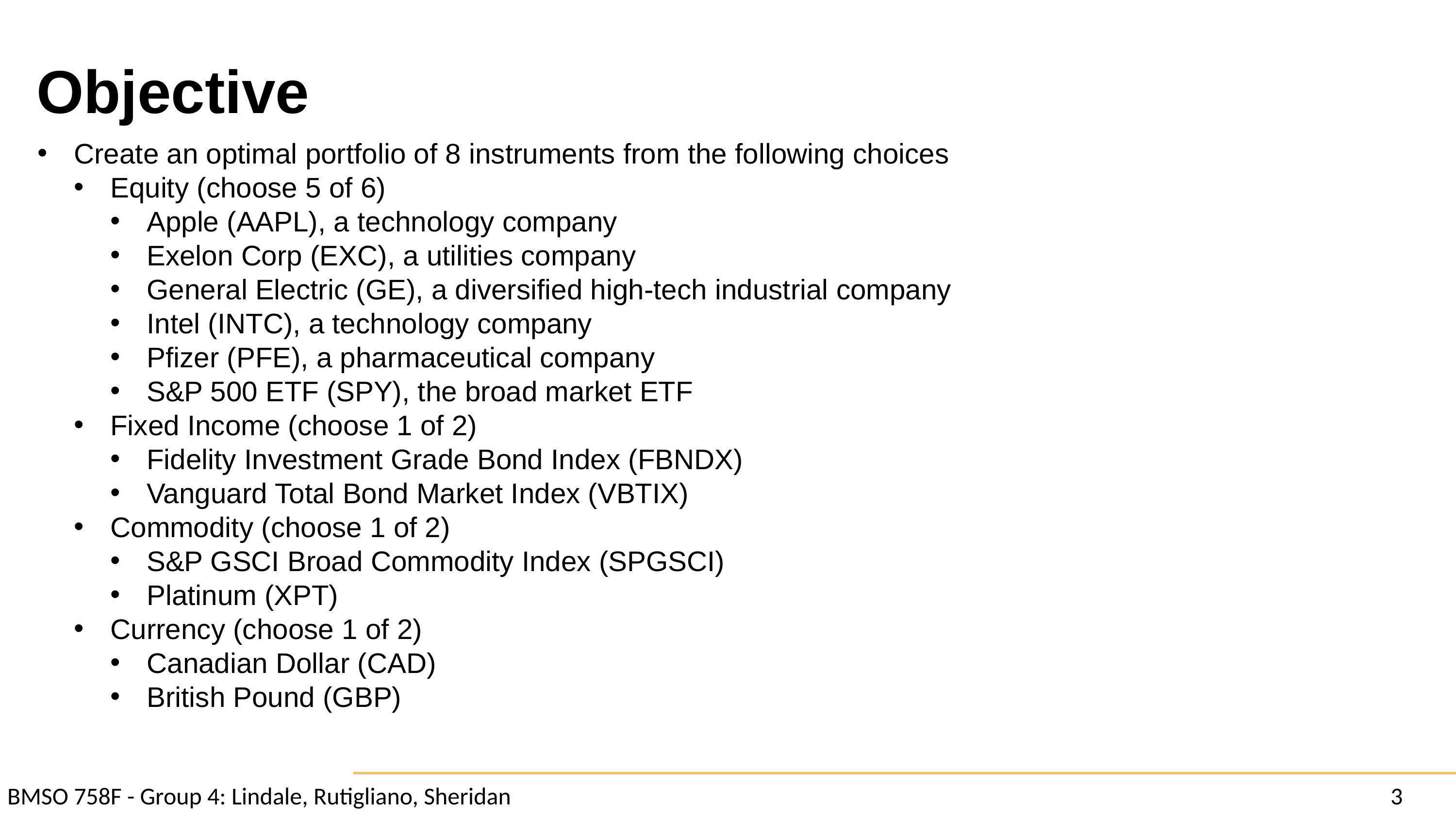

Objective
Create an optimal portfolio of 8 instruments from the following choices
Equity (choose 5 of 6)
Apple (AAPL), a technology company
Exelon Corp (EXC), a utilities company
General Electric (GE), a diversified high-tech industrial company
Intel (INTC), a technology company
Pfizer (PFE), a pharmaceutical company
S&P 500 ETF (SPY), the broad market ETF
Fixed Income (choose 1 of 2)
Fidelity Investment Grade Bond Index (FBNDX)
Vanguard Total Bond Market Index (VBTIX)
Commodity (choose 1 of 2)
S&P GSCI Broad Commodity Index (SPGSCI)
Platinum (XPT)
Currency (choose 1 of 2)
Canadian Dollar (CAD)
British Pound (GBP)
BMSO 758F - Group 4: Lindale, Rutigliano, Sheridan													3